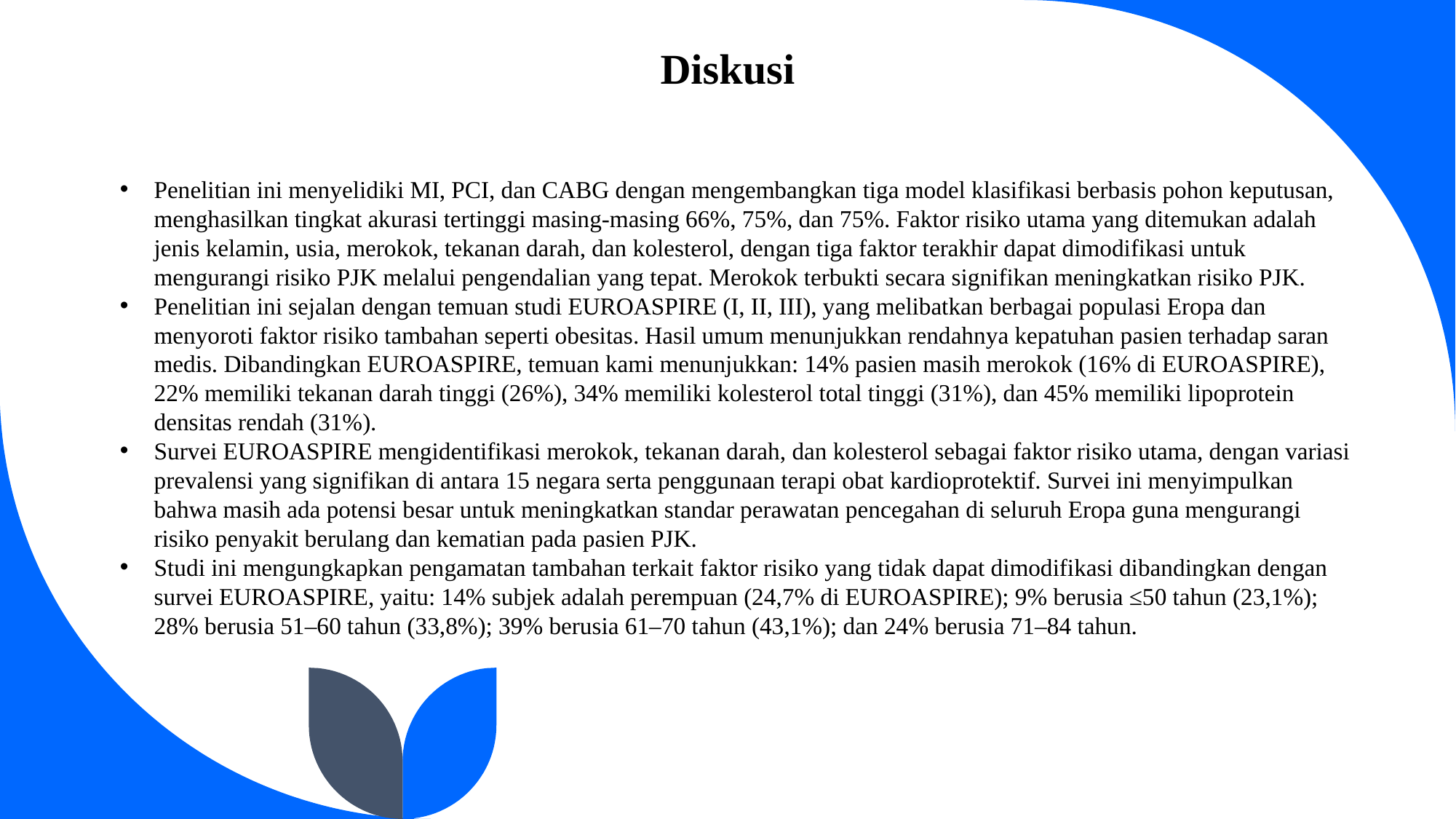

Diskusi
Penelitian ini menyelidiki MI, PCI, dan CABG dengan mengembangkan tiga model klasifikasi berbasis pohon keputusan, menghasilkan tingkat akurasi tertinggi masing-masing 66%, 75%, dan 75%. Faktor risiko utama yang ditemukan adalah jenis kelamin, usia, merokok, tekanan darah, dan kolesterol, dengan tiga faktor terakhir dapat dimodifikasi untuk mengurangi risiko PJK melalui pengendalian yang tepat. Merokok terbukti secara signifikan meningkatkan risiko PJK.
Penelitian ini sejalan dengan temuan studi EUROASPIRE (I, II, III), yang melibatkan berbagai populasi Eropa dan menyoroti faktor risiko tambahan seperti obesitas. Hasil umum menunjukkan rendahnya kepatuhan pasien terhadap saran medis. Dibandingkan EUROASPIRE, temuan kami menunjukkan: 14% pasien masih merokok (16% di EUROASPIRE), 22% memiliki tekanan darah tinggi (26%), 34% memiliki kolesterol total tinggi (31%), dan 45% memiliki lipoprotein densitas rendah (31%).
Survei EUROASPIRE mengidentifikasi merokok, tekanan darah, dan kolesterol sebagai faktor risiko utama, dengan variasi prevalensi yang signifikan di antara 15 negara serta penggunaan terapi obat kardioprotektif. Survei ini menyimpulkan bahwa masih ada potensi besar untuk meningkatkan standar perawatan pencegahan di seluruh Eropa guna mengurangi risiko penyakit berulang dan kematian pada pasien PJK.
Studi ini mengungkapkan pengamatan tambahan terkait faktor risiko yang tidak dapat dimodifikasi dibandingkan dengan survei EUROASPIRE, yaitu: 14% subjek adalah perempuan (24,7% di EUROASPIRE); 9% berusia ≤50 tahun (23,1%); 28% berusia 51–60 tahun (33,8%); 39% berusia 61–70 tahun (43,1%); dan 24% berusia 71–84 tahun.